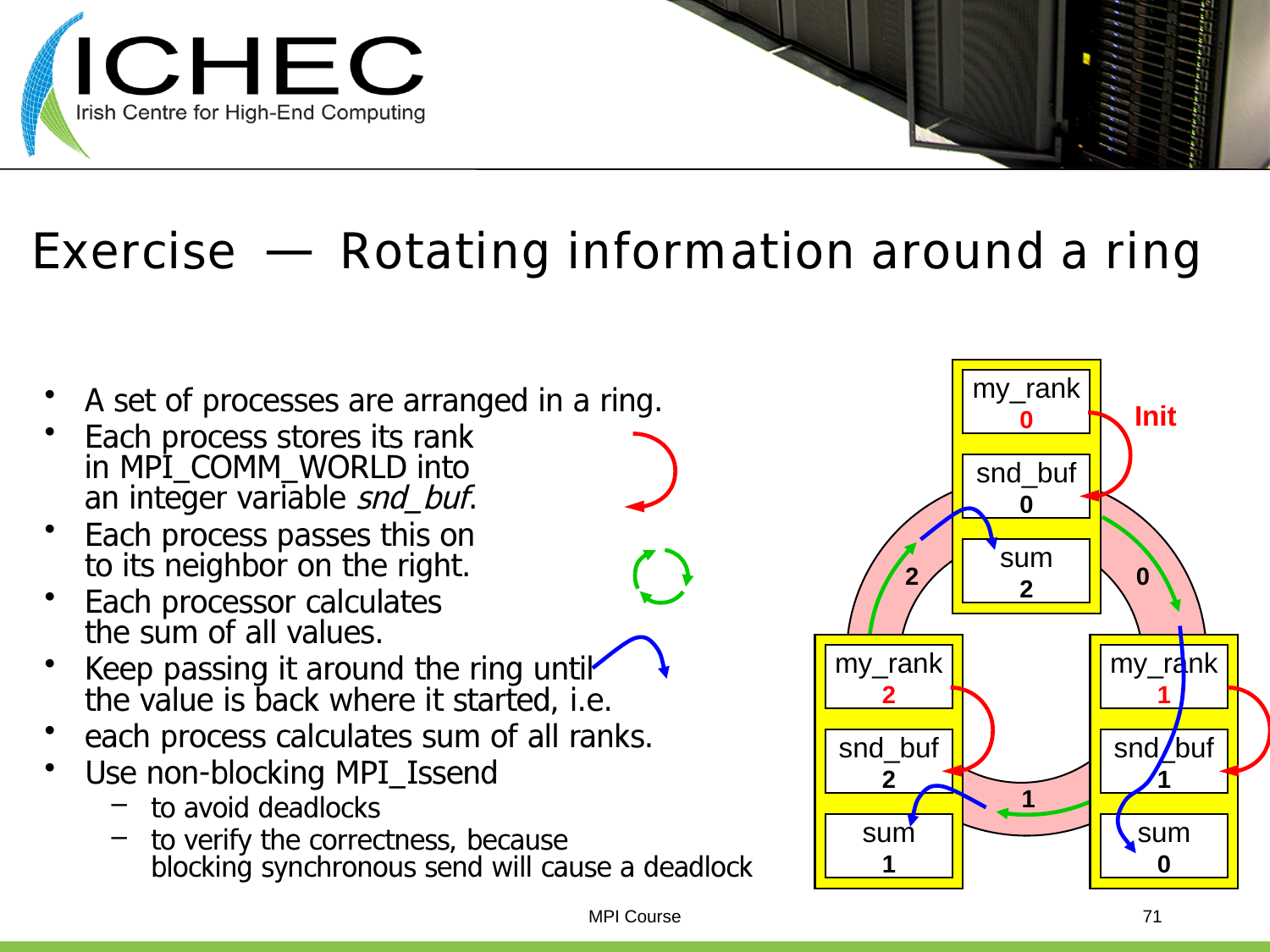

# Exercise  —  Rotating information around a ring

my_rank
0
snd_buf
0
sum
0

my_rank
2
snd_buf
2
sum
0

my_rank
1
snd_buf
1
sum
0

2
0

1

my_rank
0
snd_buf

sum
0

my_rank
2
snd_buf

sum
0

my_rank
1
snd_buf

sum
0

my_rank
0
snd_buf
0
sum
0

my_rank
2
snd_buf
2
sum
0

my_rank
1
snd_buf
1
sum
0

my_rank
0
snd_buf
0
sum
2

my_rank
2
snd_buf
2
sum
1

my_rank
1
snd_buf
1
sum
0
A set of processes are arranged in a ring.
Each process stores its rank
in MPI_COMM_WORLD into
an integer variable snd_buf.
Each process passes this on
to its neighbor on the right.
Each processor calculates
the sum of all values.
Keep passing it around the ring until
the value is back where it started, i.e.
each process calculates sum of all ranks.
Use non-blocking MPI_Issend
to avoid deadlocks
to verify the correctness, because
blocking synchronous send will cause a deadlock
Init

MPI Course
71